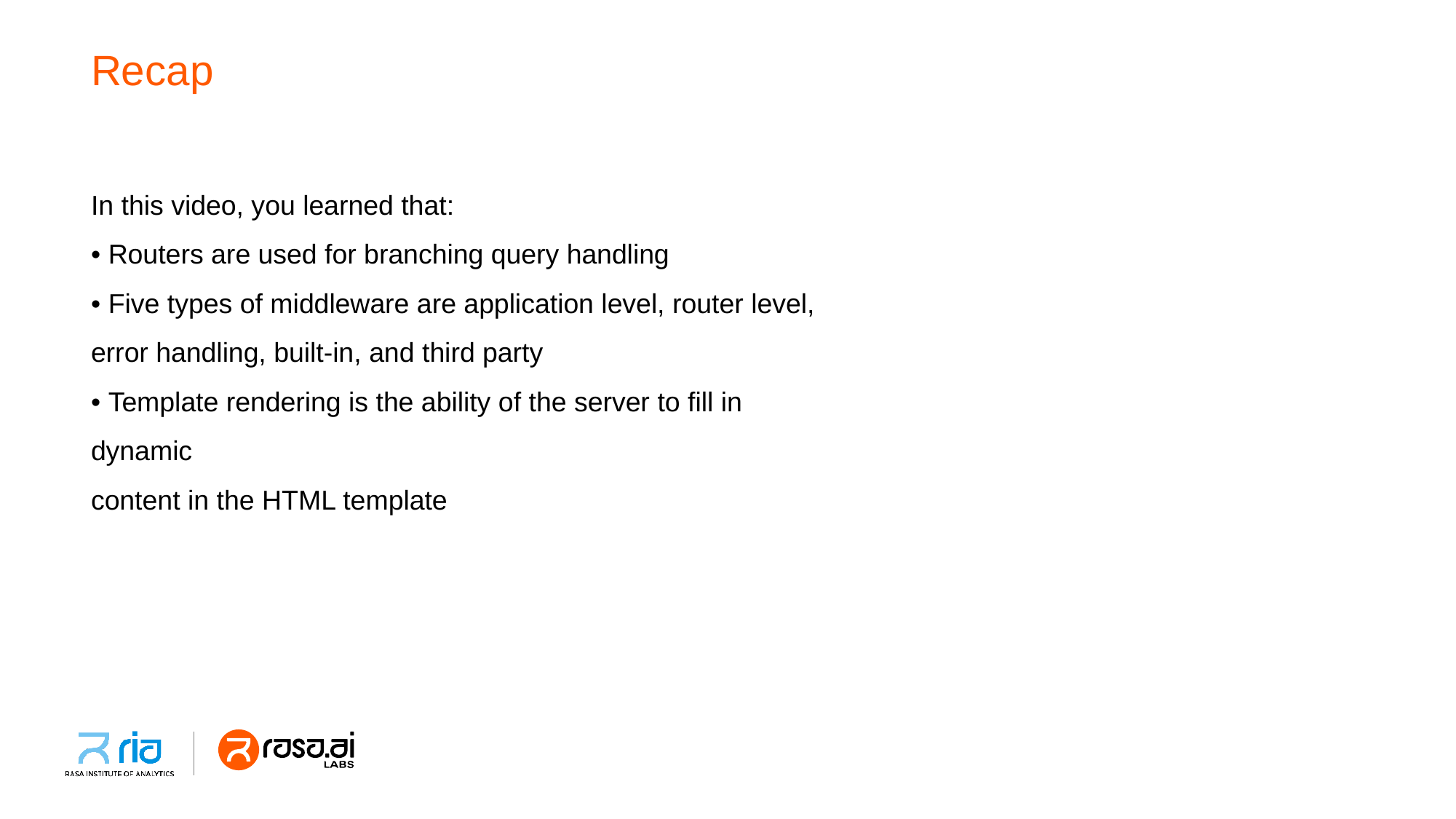

# Recap
In this video, you learned that:
• Routers are used for branching query handling
• Five types of middleware are application level, router level,
error handling, built-in, and third party
• Template rendering is the ability of the server to fill in dynamic
content in the HTML template